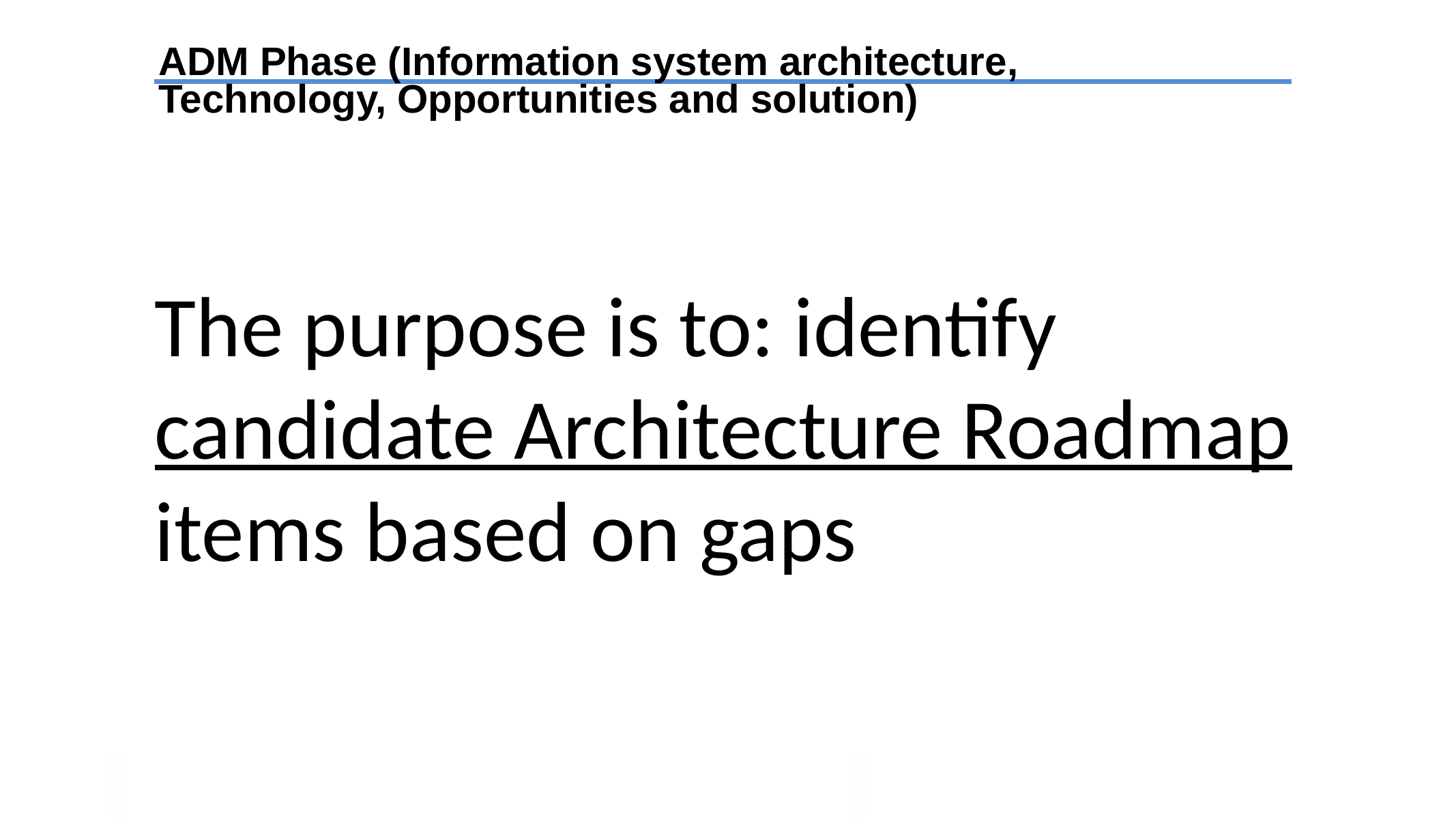

ADM Phase (Information system architecture, Technology, Opportunities and solution)

The purpose is to: identify candidate Architecture Roadmap items based on gaps
TEXT
TEXT